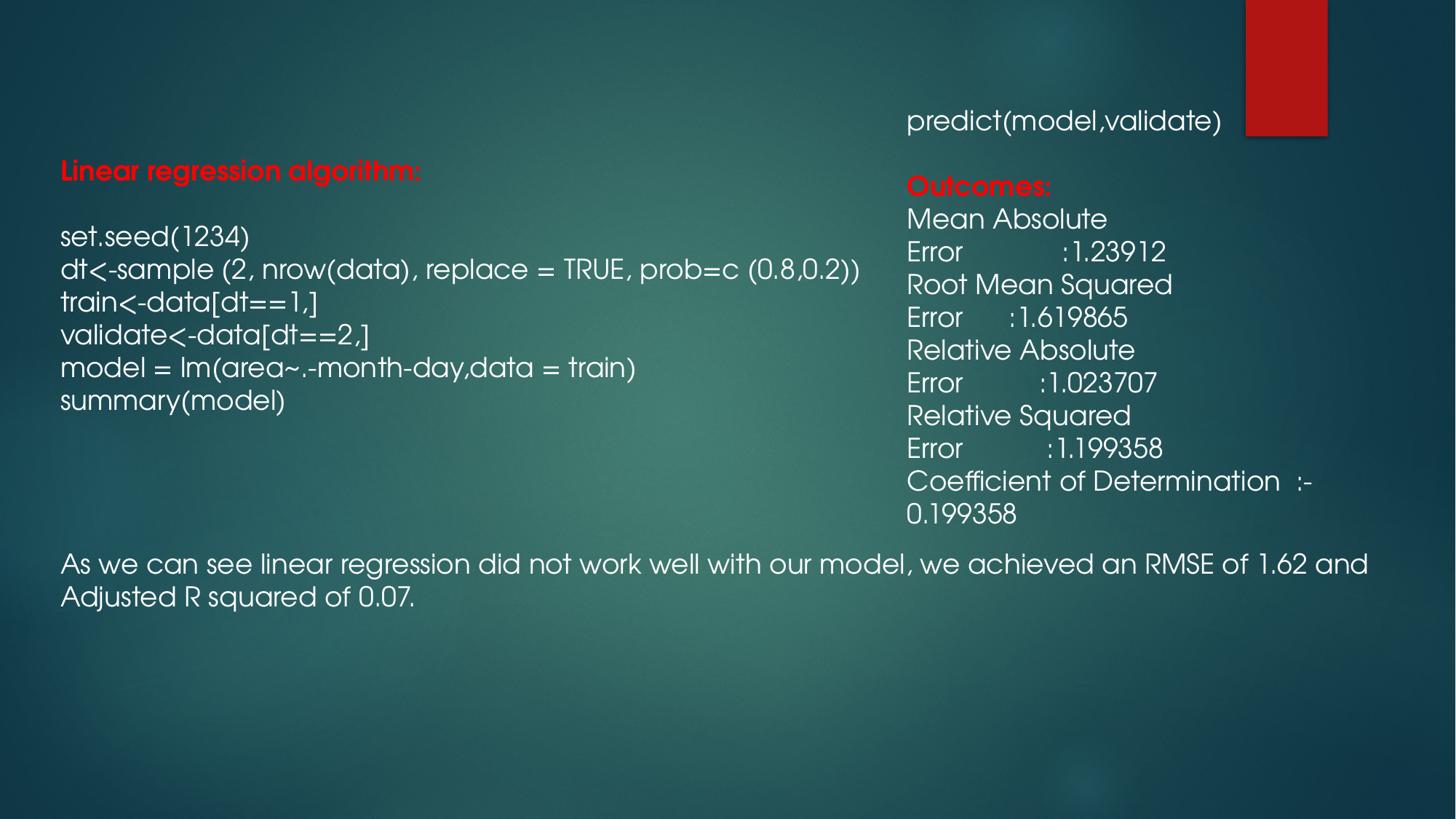

Linear regression algorithm:

set.seed(1234)
dt<-sample (2, nrow(data), replace = TRUE, prob=c (0.8,0.2))
train<-data[dt==1,]
validate<-data[dt==2,]
model = lm(area~.-month-day,data = train)
summary(model)

As we can see linear regression did not work well with our model, we achieved an RMSE of 1.62 and Adjusted R squared of 0.07.

predict(model,validate)

Outcomes:
Mean Absolute Error             :1.23912
Root Mean Squared Error      :1.619865
Relative Absolute Error          :1.023707
Relative Squared Error           :1.199358
Coefficient of Determination  :-0.199358